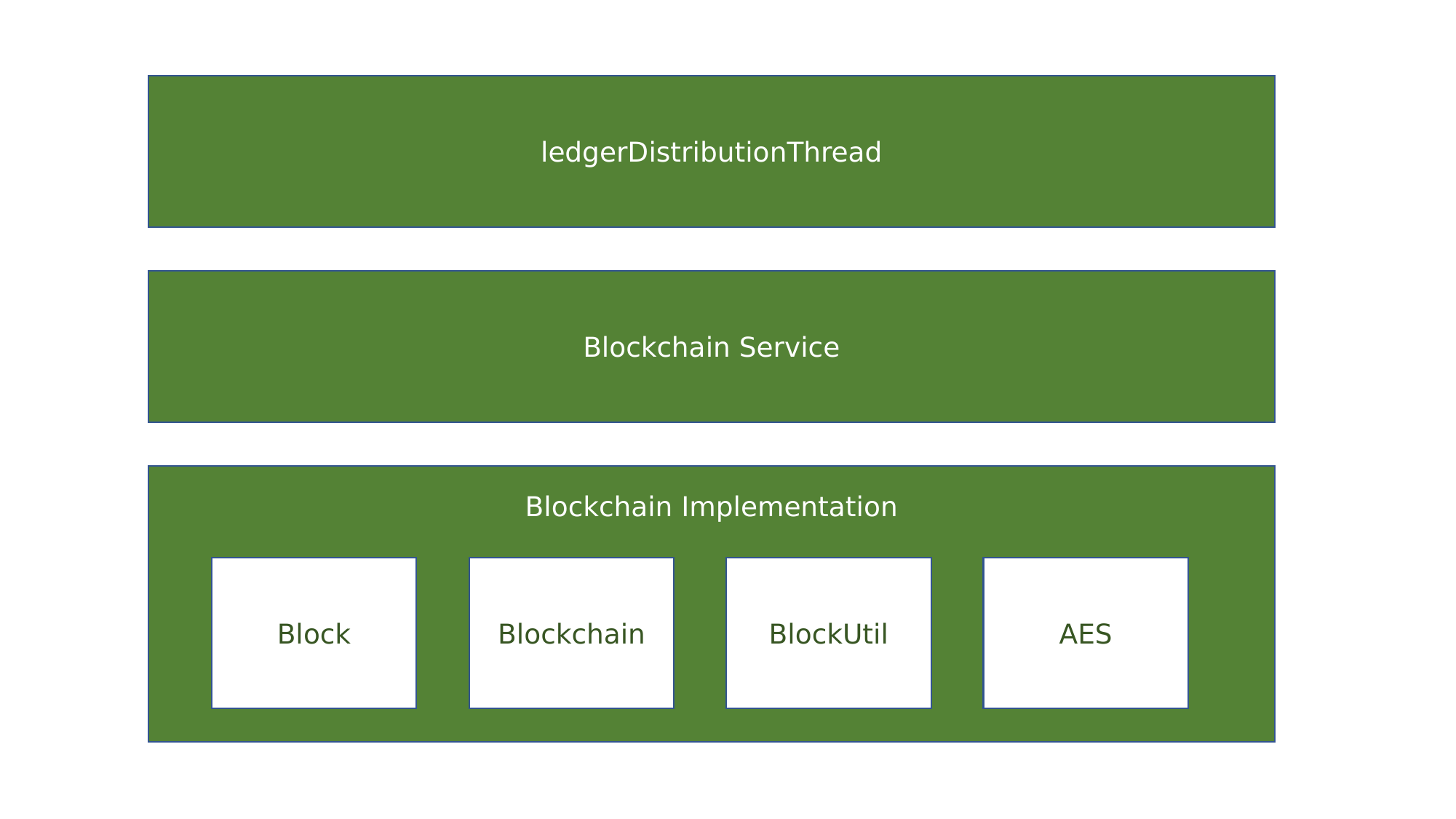

ledgerDistributionThread
Blockchain Service
Blockchain Implementation

Block
Blockchain
BlockUtil
AES